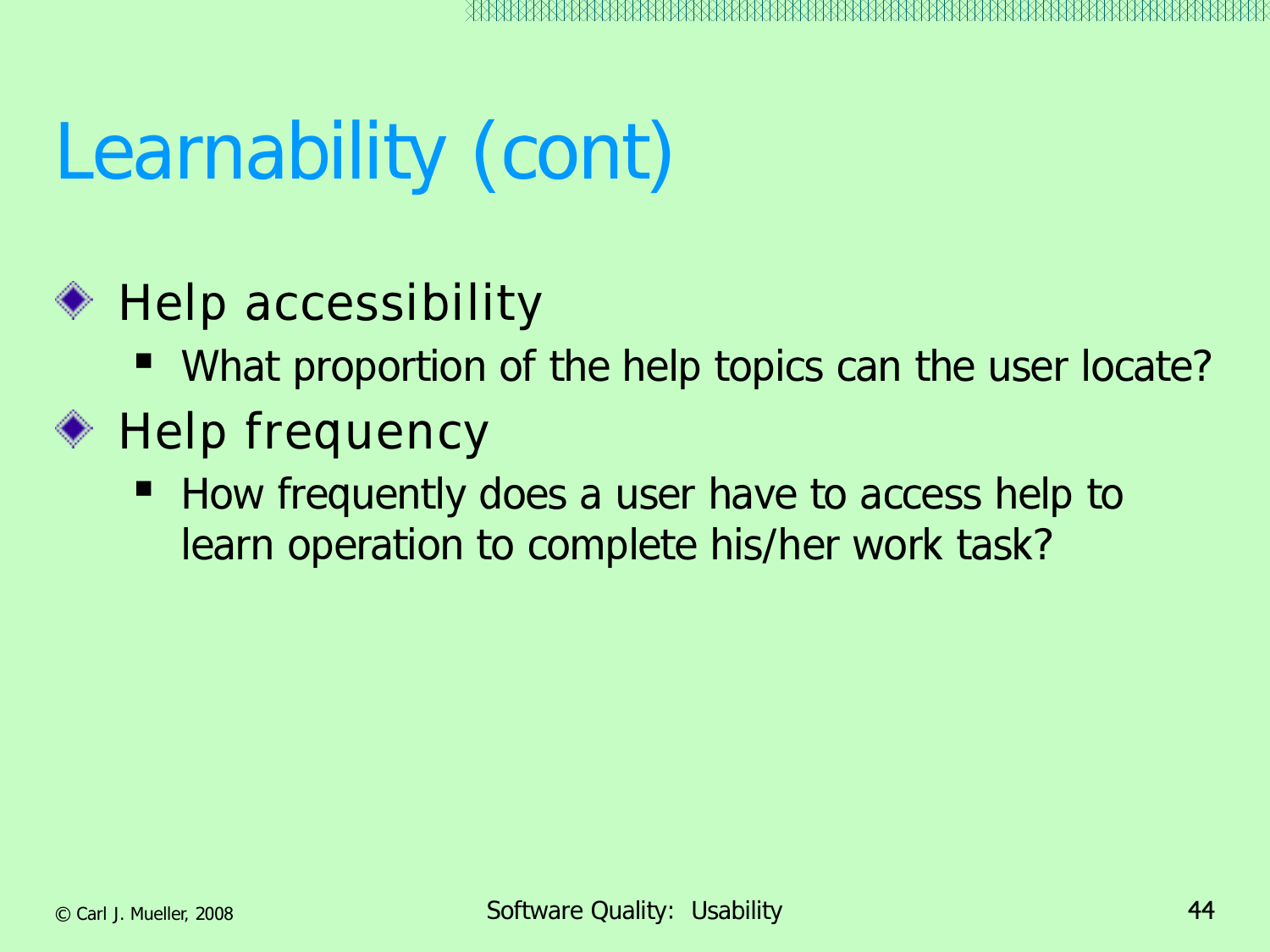

# Learnability (cont)
Help accessibility
What proportion of the help topics can the user locate?
Help frequency
How frequently does a user have to access help to learn operation to complete his/her work task?

© Carl J. Mueller, 2008
Software Quality:  Usability
44